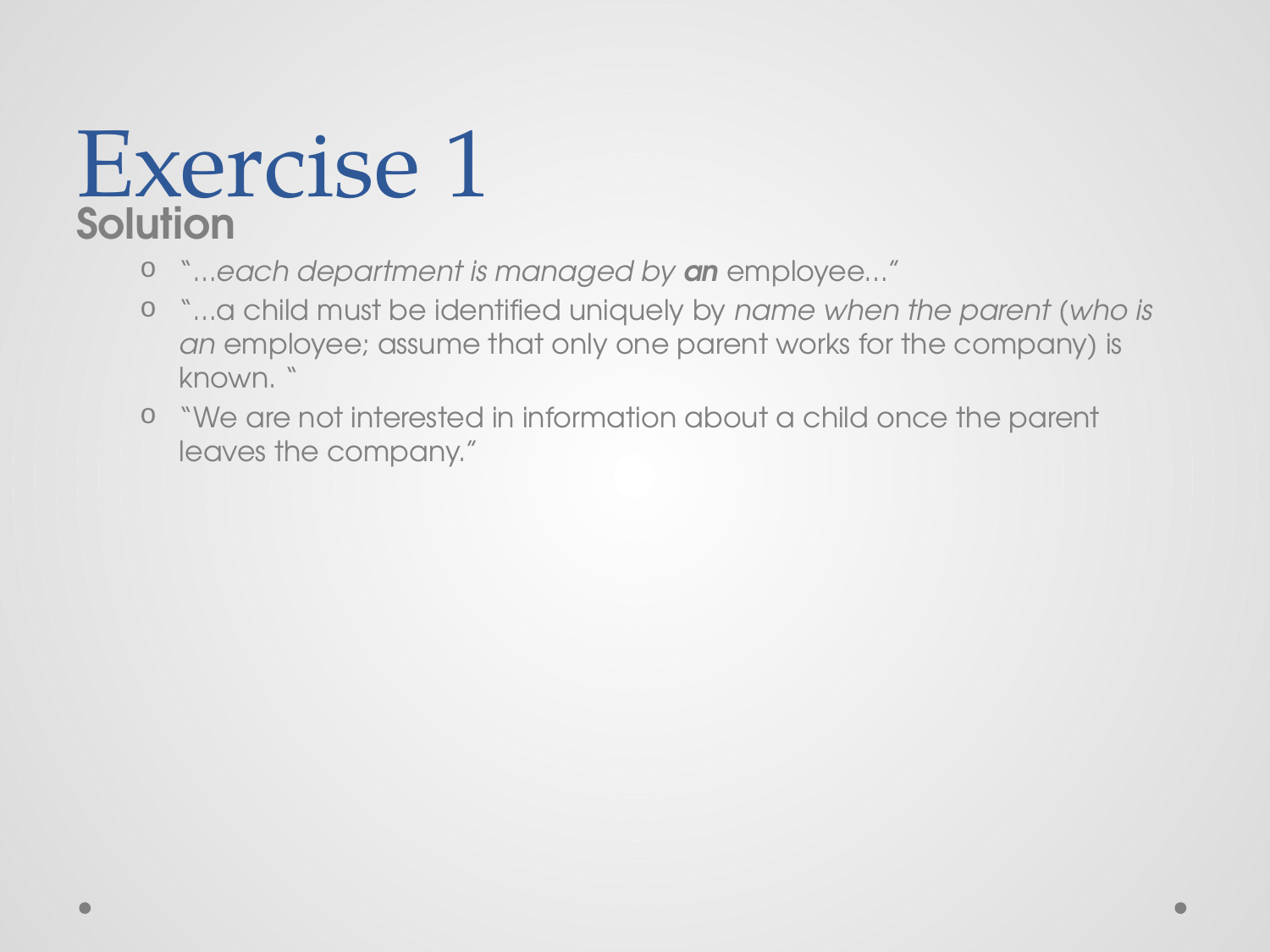

# Exercise 1
Solution
“…each department is managed by an employee…”
“…a child must be identified uniquely by name when the parent (who is an employee; assume that only one parent works for the company) is known. “
“We are not interested in information about a child once the parent leaves the company.”